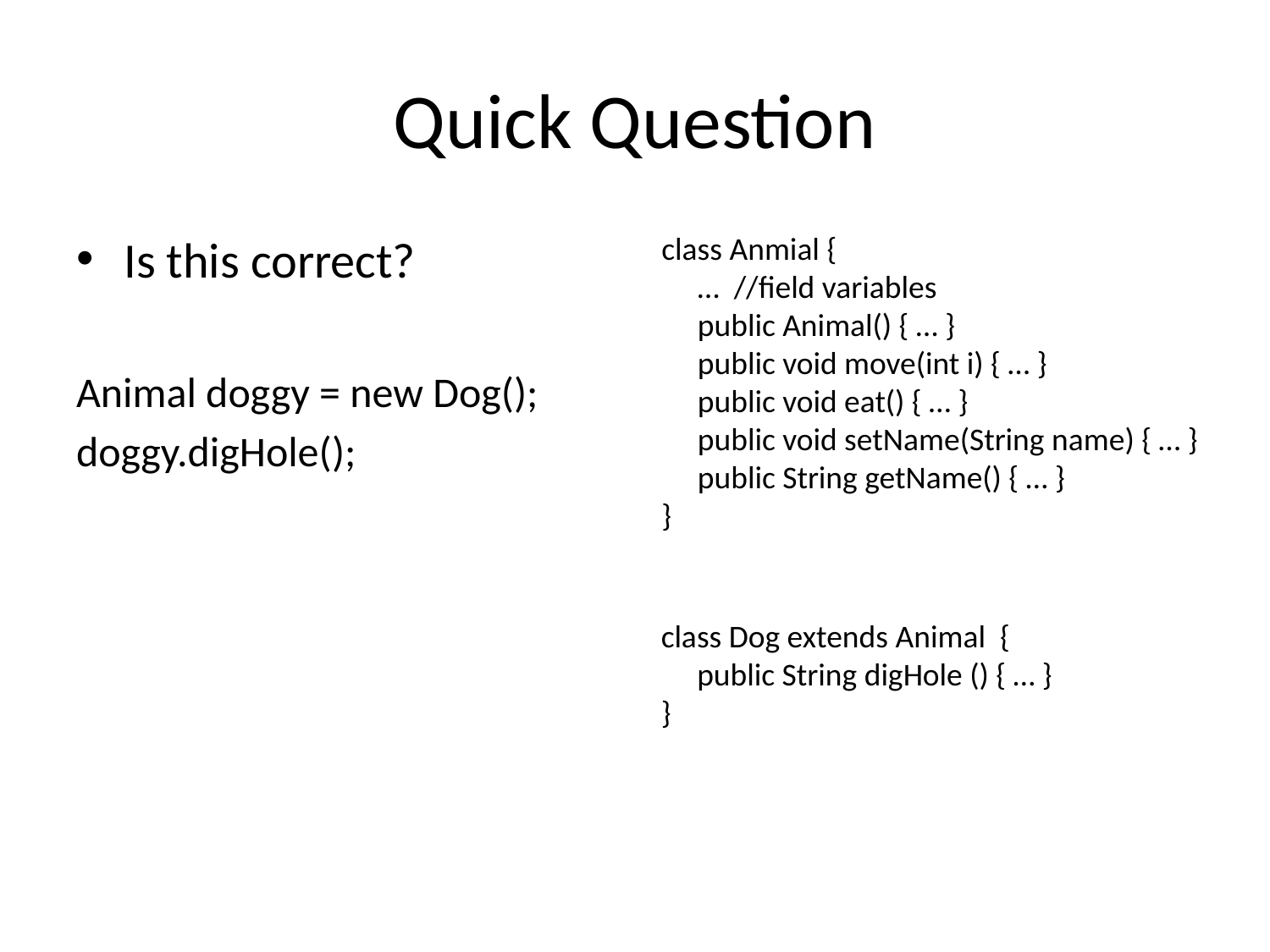

# Quick Question
Is this correct?

Animal doggy = new Dog();
doggy.digHole();
class Anmial {
     …  //field variables
     public Animal() { … }
     public void move(int i) { … }
     public void eat() { … }
     public void setName(String name) { … }
     public String getName() { … }
}
class Dog extends Animal  {
     public String digHole () { … }
}